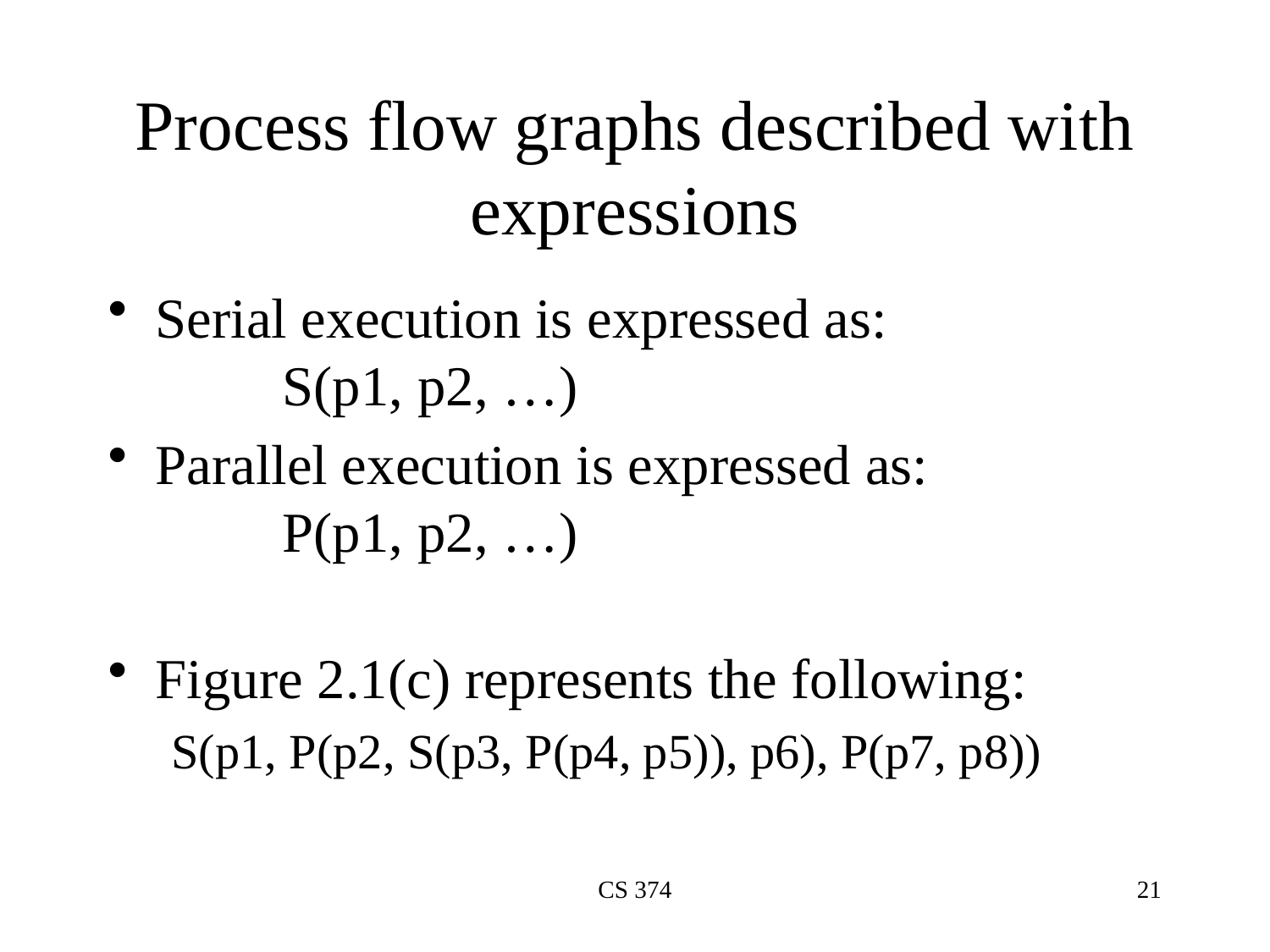

# Process flow graphs described with expressions
Serial execution is expressed as:            	S(p1, p2, …)
Parallel execution is expressed as:         	P(p1, p2, …)
Figure 2.1(c) represents the following:
S(p1, P(p2, S(p3, P(p4, p5)), p6), P(p7, p8))

CS 374
21